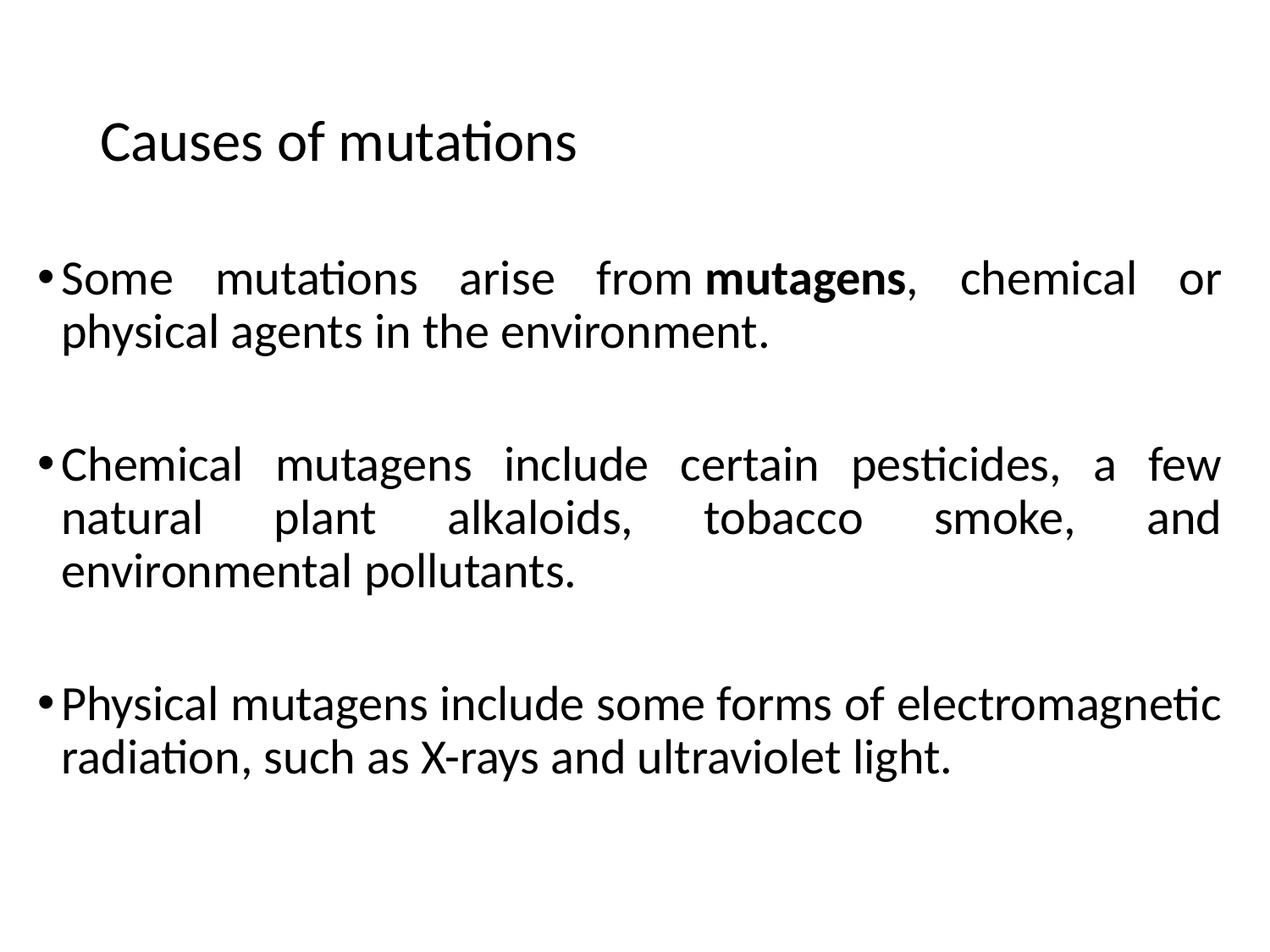

# Causes of mutations
Some mutations arise from mutagens, chemical or physical agents in the environment.

Chemical mutagens include certain pesticides, a few natural plant alkaloids, tobacco smoke, and environmental pollutants.

Physical mutagens include some forms of electromagnetic radiation, such as X-rays and ultraviolet light.